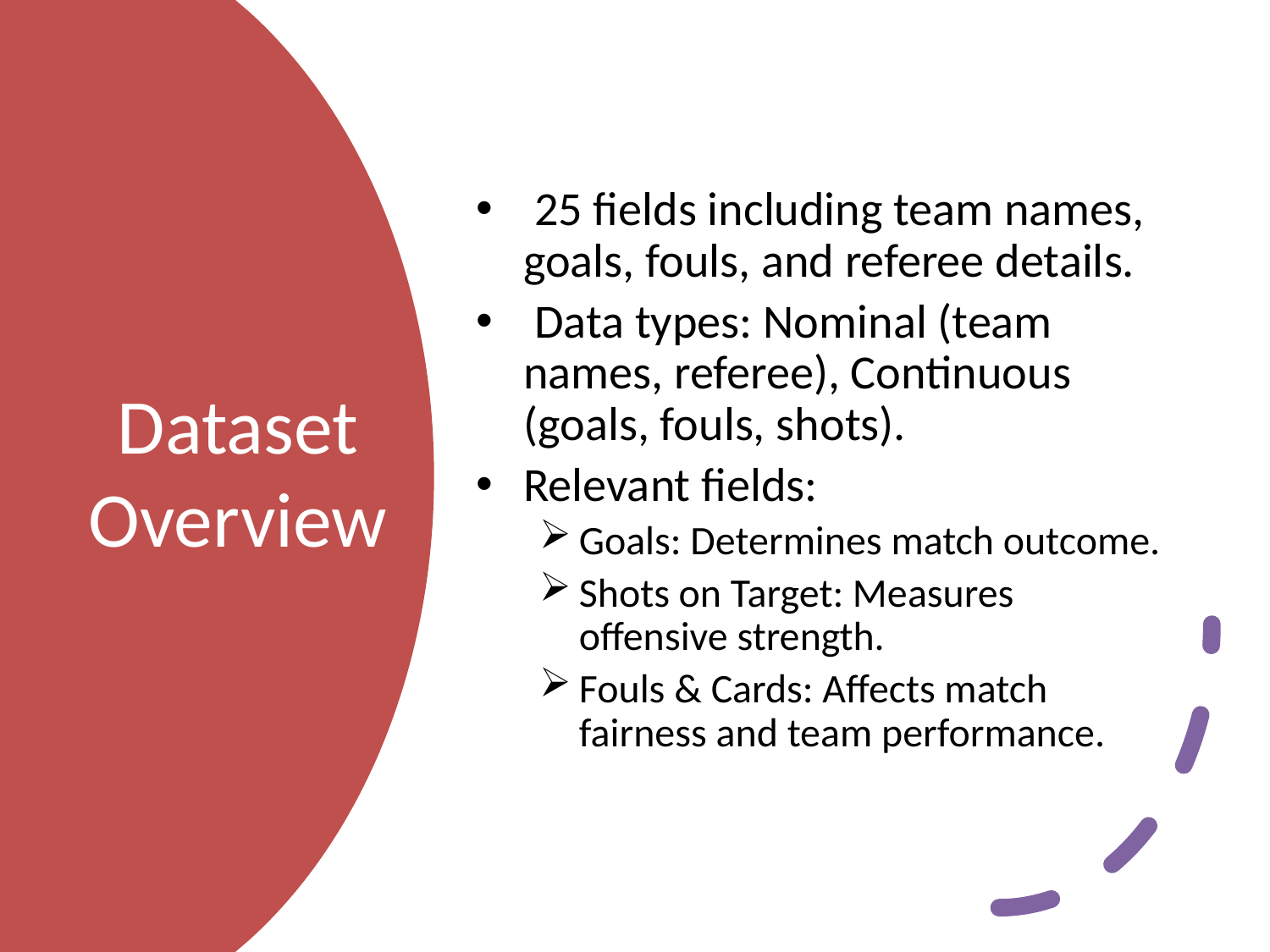

25 fields including team names, goals, fouls, and referee details.
 Data types: Nominal (team names, referee), Continuous (goals, fouls, shots).
Relevant fields:
Goals: Determines match outcome.
Shots on Target: Measures offensive strength.
Fouls & Cards: Affects match fairness and team performance.
# Dataset Overview